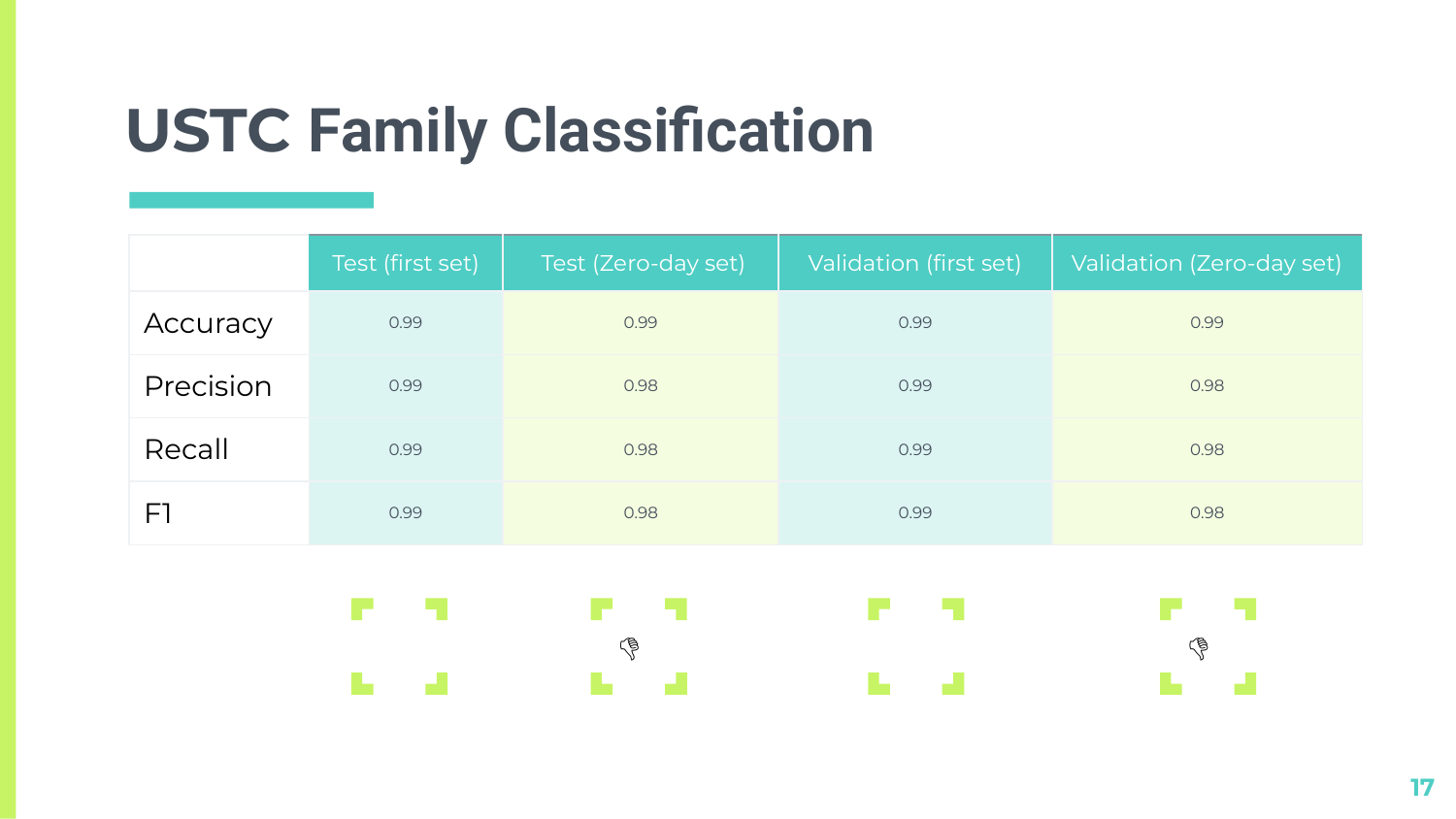

# USTC Family Classification
|  | Test (first set) | Test (Zero-day set) | Validation (first set) | Validation (Zero-day set) |
| --- | --- | --- | --- | --- |
| Accuracy | 0.99 | 0.99 | 0.99 | 0.99 |
| Precision | 0.99 | 0.98 | 0.99 | 0.98 |
| Recall | 0.99 | 0.98 | 0.99 | 0.98 |
| F1 | 0.99 | 0.98 | 0.99 | 0.98 |

👍
👎
👍
👎
17